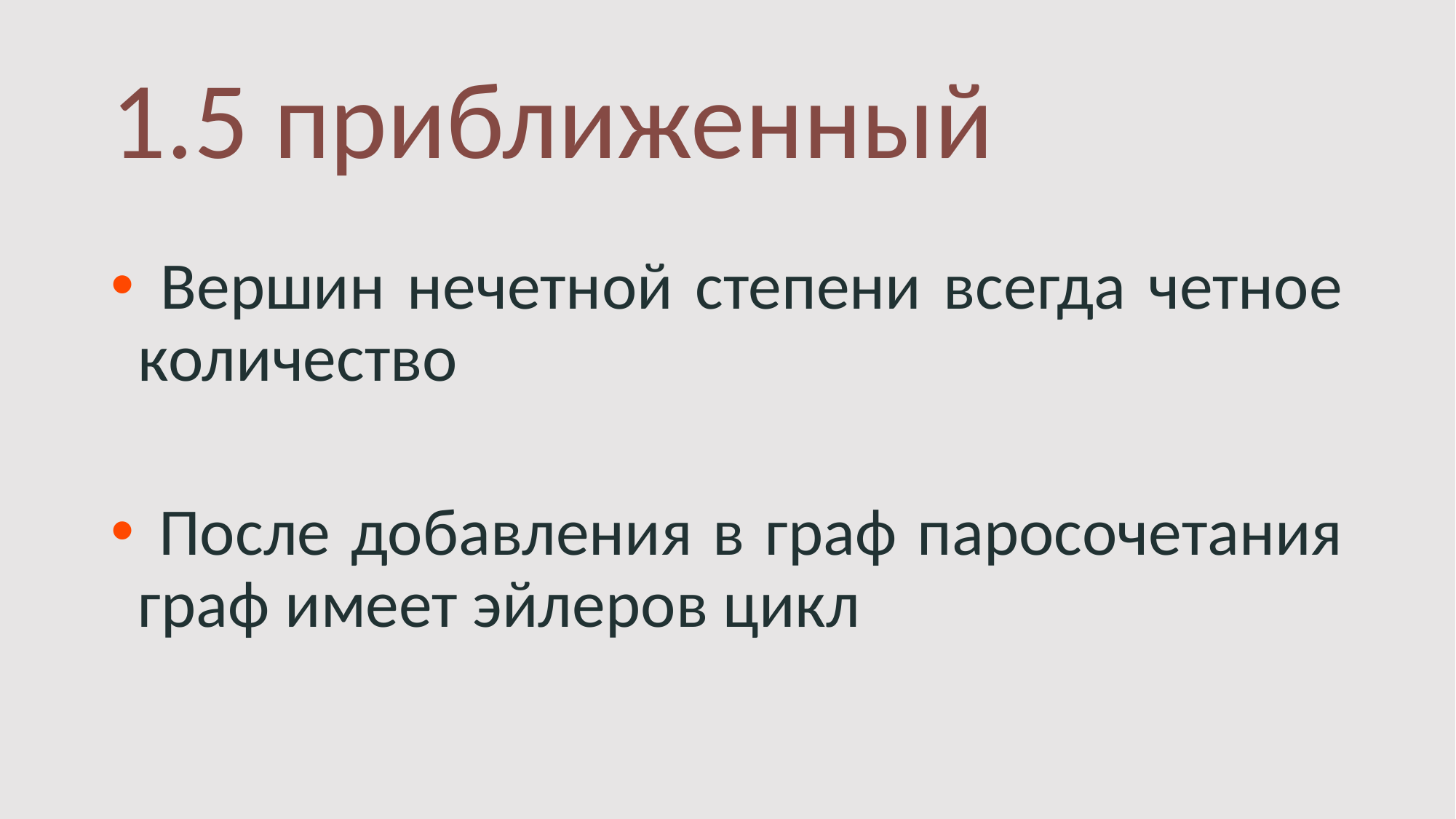

# 1.5 приближенный
 Вершин нечетной степени всегда четное количество

 После добавления в граф паросочетания граф имеет эйлеров цикл